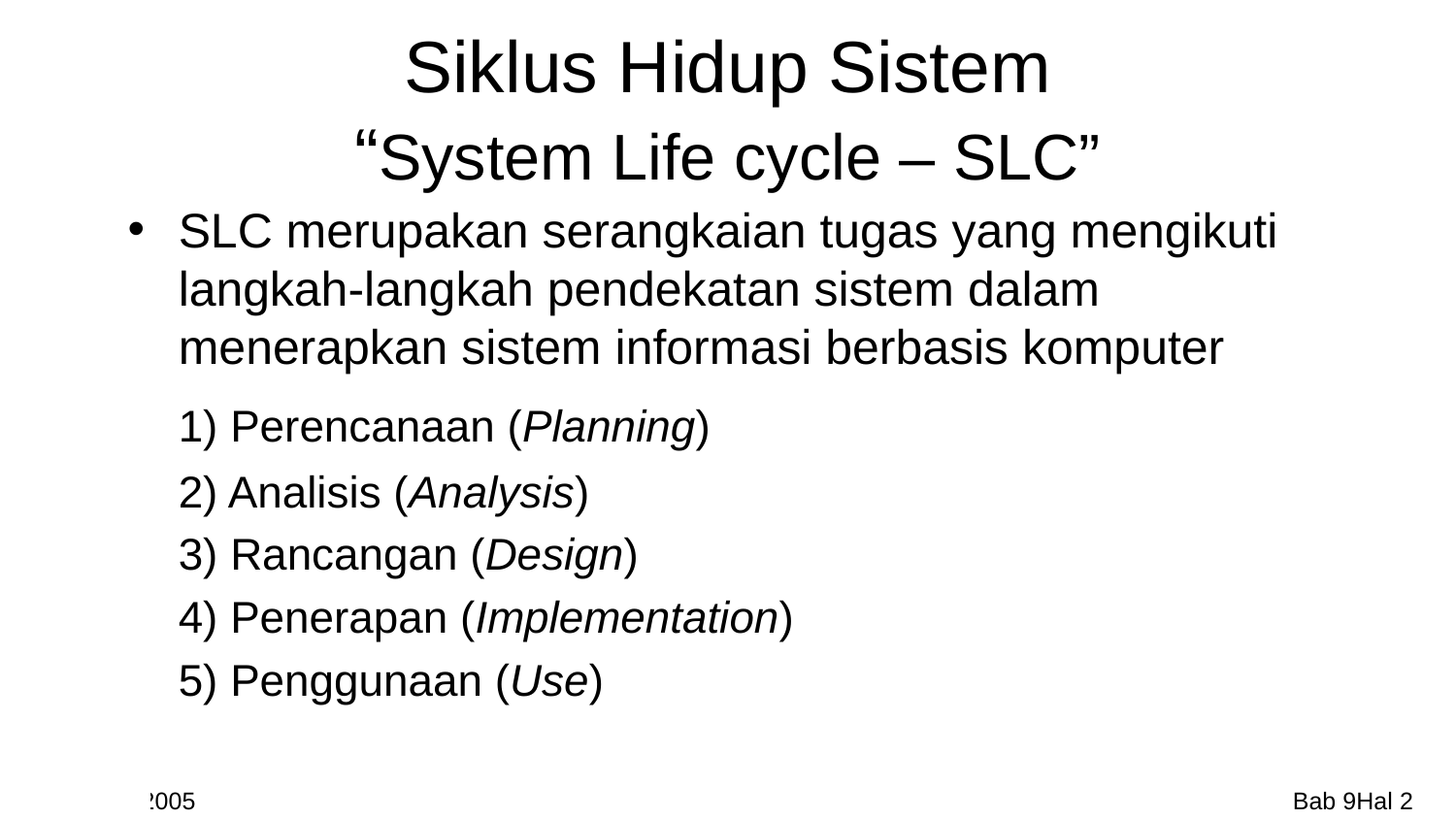

# Siklus Hidup Sistem “System Life cycle – SLC”
SLC merupakan serangkaian tugas yang mengikuti langkah-langkah pendekatan sistem dalam menerapkan sistem informasi berbasis komputer
	1) Perencanaan (Planning)
	2) Analisis (Analysis)
	3) Rancangan (Design)
	4) Penerapan (Implementation)
	5) Penggunaan (Use)